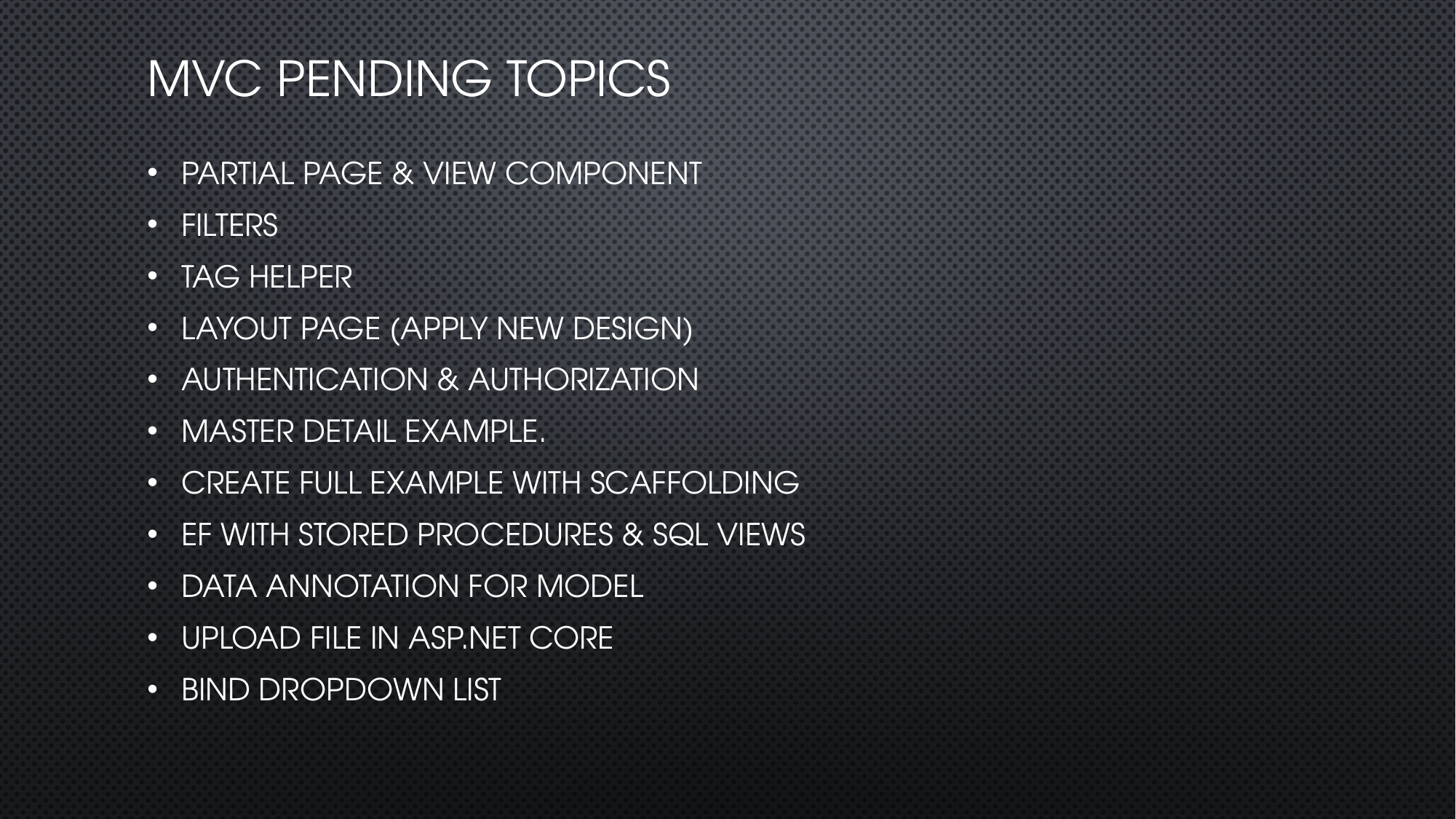

# MVC Pending Topics
Partial page & view Component
Filters
Tag Helper
Layout page (apply new Design)
Authentication & Authorization
Master Detail Example.
Create Full Example with Scaffolding
EF With Stored Procedures & SQL Views
Data Annotation for model
Upload file in asp.net core
Bind dropdown list